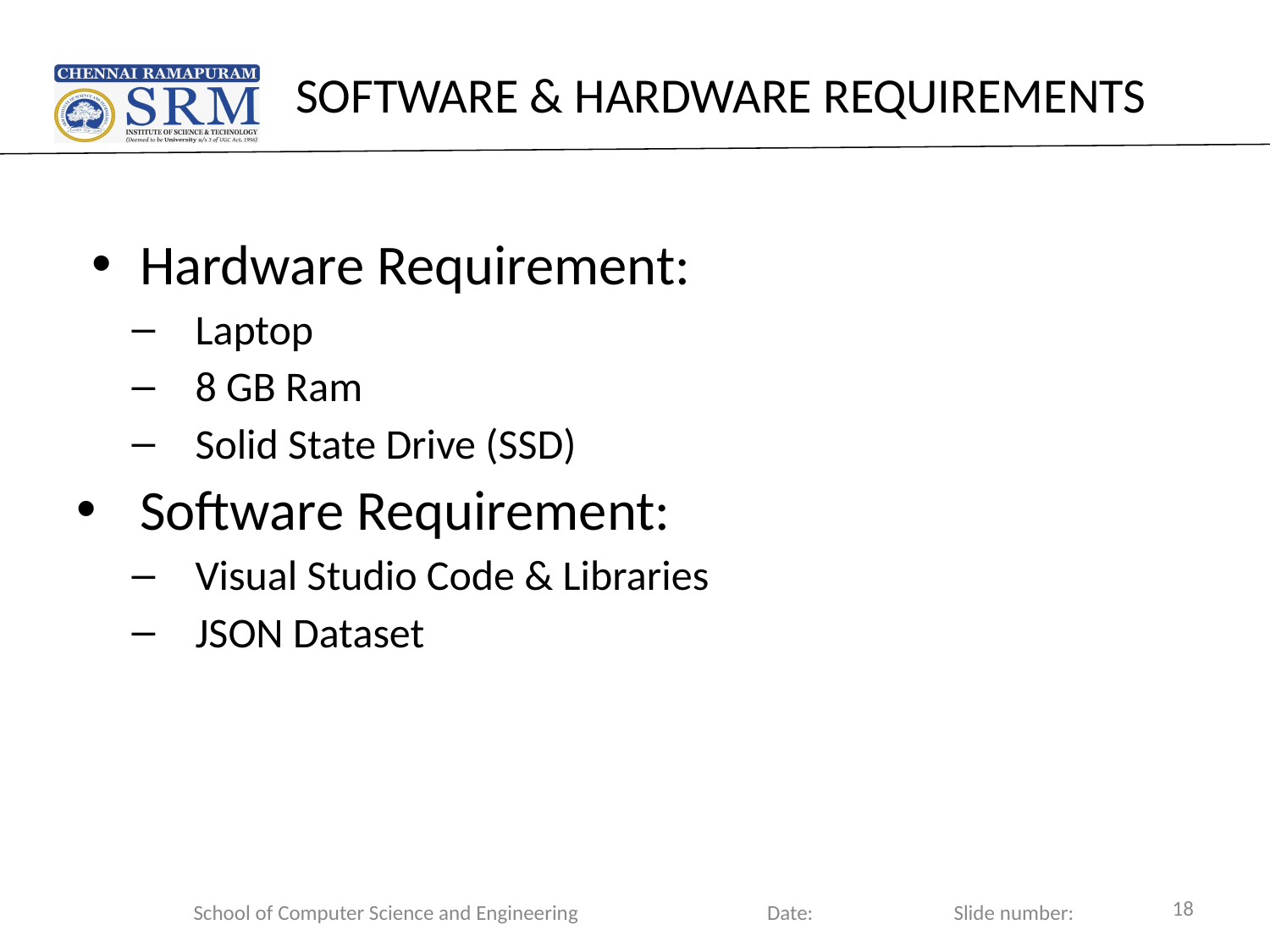

# SOFTWARE & HARDWARE REQUIREMENTS
Hardware Requirement:
Laptop
8 GB Ram
Solid State Drive (SSD)
Software Requirement:
Visual Studio Code & Libraries
JSON Dataset

School of Computer Science and Engineering                                       Date:                             Slide number:
18